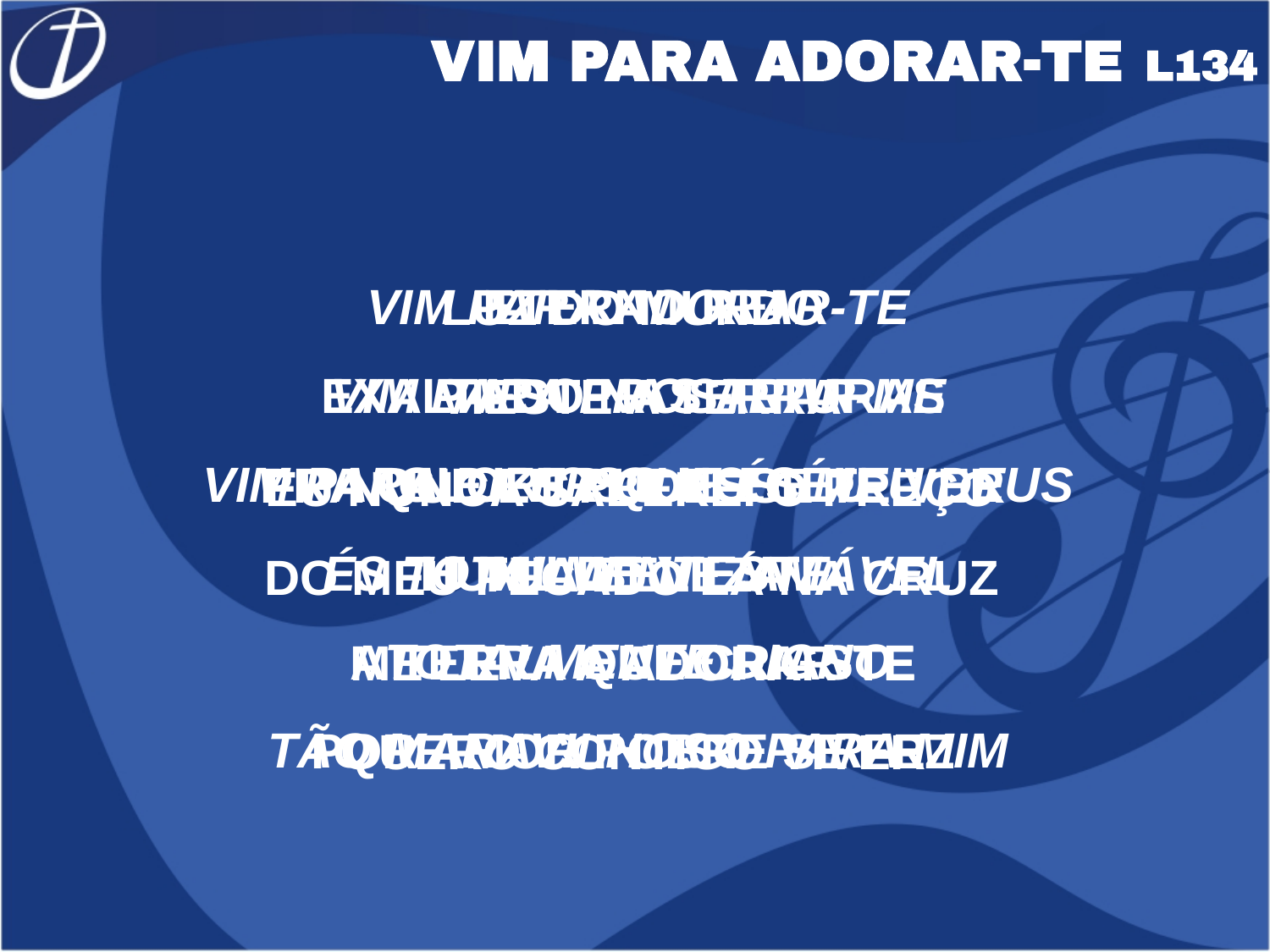

VIM PARA ADORAR-TE L134
VIM PARA ADORAR-TE
VIM PARA PROSTRAR-ME
VIM PARA DIZER QUE ÉS MEU DEUS
ÉS TOTALMENTE AMÁVEL
TOTALMENTE DIGNO
TÃO MARAVILHOSO PARA MIM
ETERNO REI
EXALTADO NAS ALTURAS
GLORIOSO NO CÉU
HUMILDE VIESTE
A TERRA QUE CRIASTE
POR AMOR POBRE SE FEZ
LUZ DO MUNDO
 VIESTE A TERRA
PRA QUE EU PUDESSE TE VER
TUA BELEZA
ME LEVA A ADORAR-TE
QUERO CONTIGO VIVER
EU NUNCA SABEREI O PREÇO
DO MEU PECADO LÁ NA CRUZ